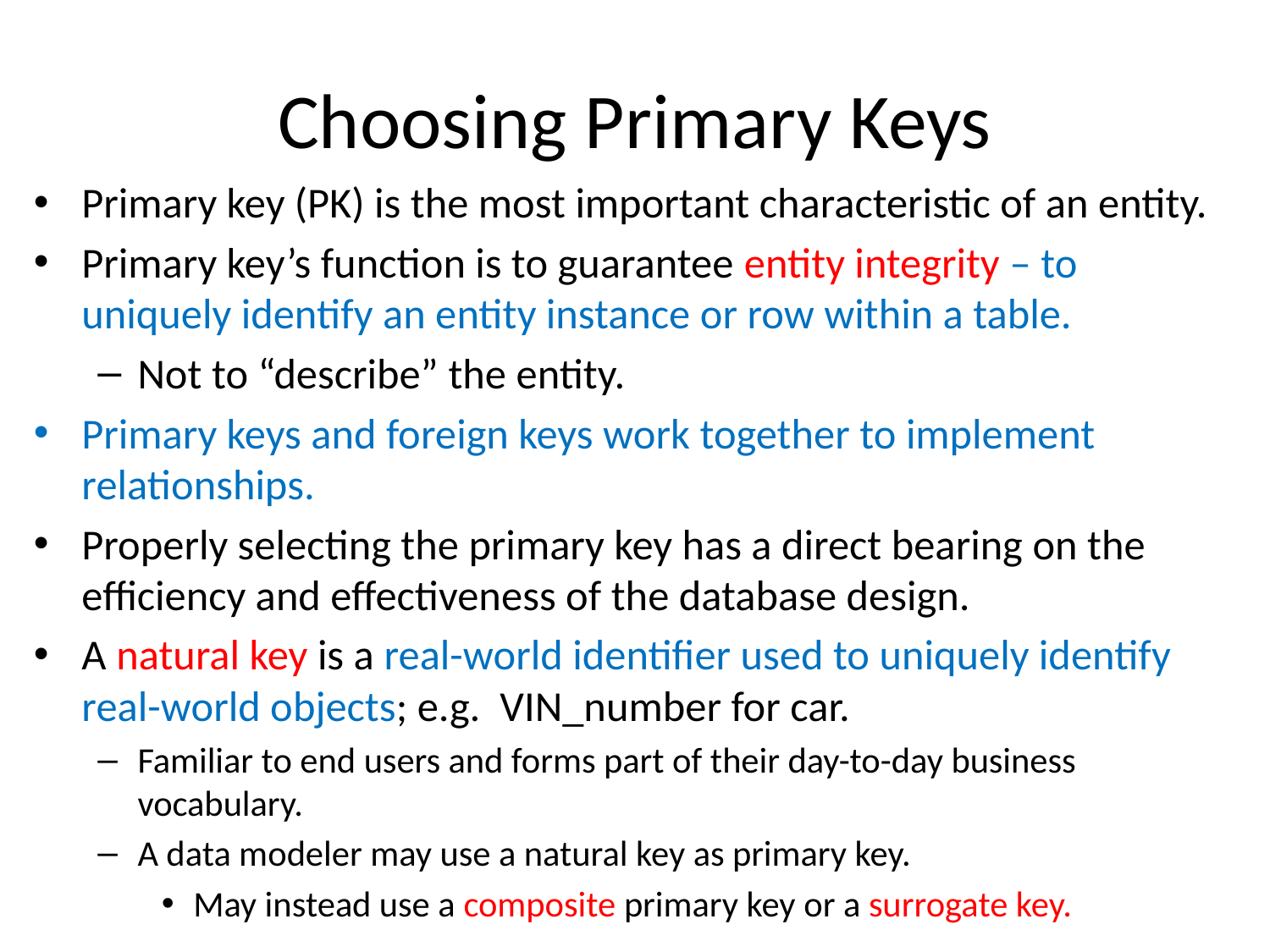

# Choosing Primary Keys
Primary key (PK) is the most important characteristic of an entity.
Primary key’s function is to guarantee entity integrity – to uniquely identify an entity instance or row within a table.
Not to “describe” the entity.
Primary keys and foreign keys work together to implement relationships.
Properly selecting the primary key has a direct bearing on the efficiency and effectiveness of the database design.
A natural key is a real-world identifier used to uniquely identify real-world objects; e.g.  VIN_number for car.
Familiar to end users and forms part of their day-to-day business vocabulary.
A data modeler may use a natural key as primary key.
May instead use a composite primary key or a surrogate key.